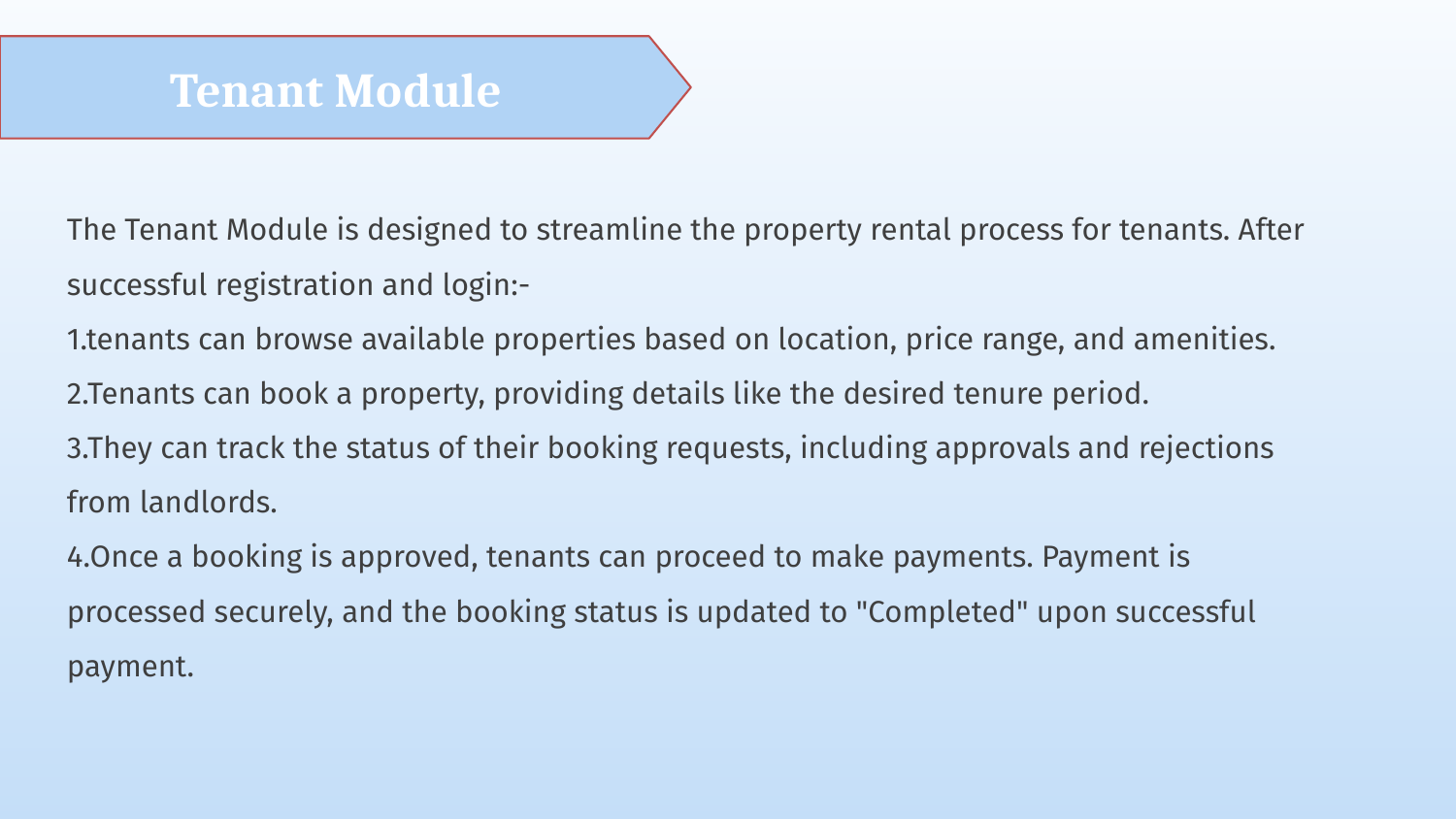

Tenant Module
The Tenant Module is designed to streamline the property rental process for tenants. After successful registration and login:-
1.tenants can browse available properties based on location, price range, and amenities. 2.Tenants can book a property, providing details like the desired tenure period.
3.They can track the status of their booking requests, including approvals and rejections from landlords.
4.Once a booking is approved, tenants can proceed to make payments. Payment is processed securely, and the booking status is updated to "Completed" upon successful payment.